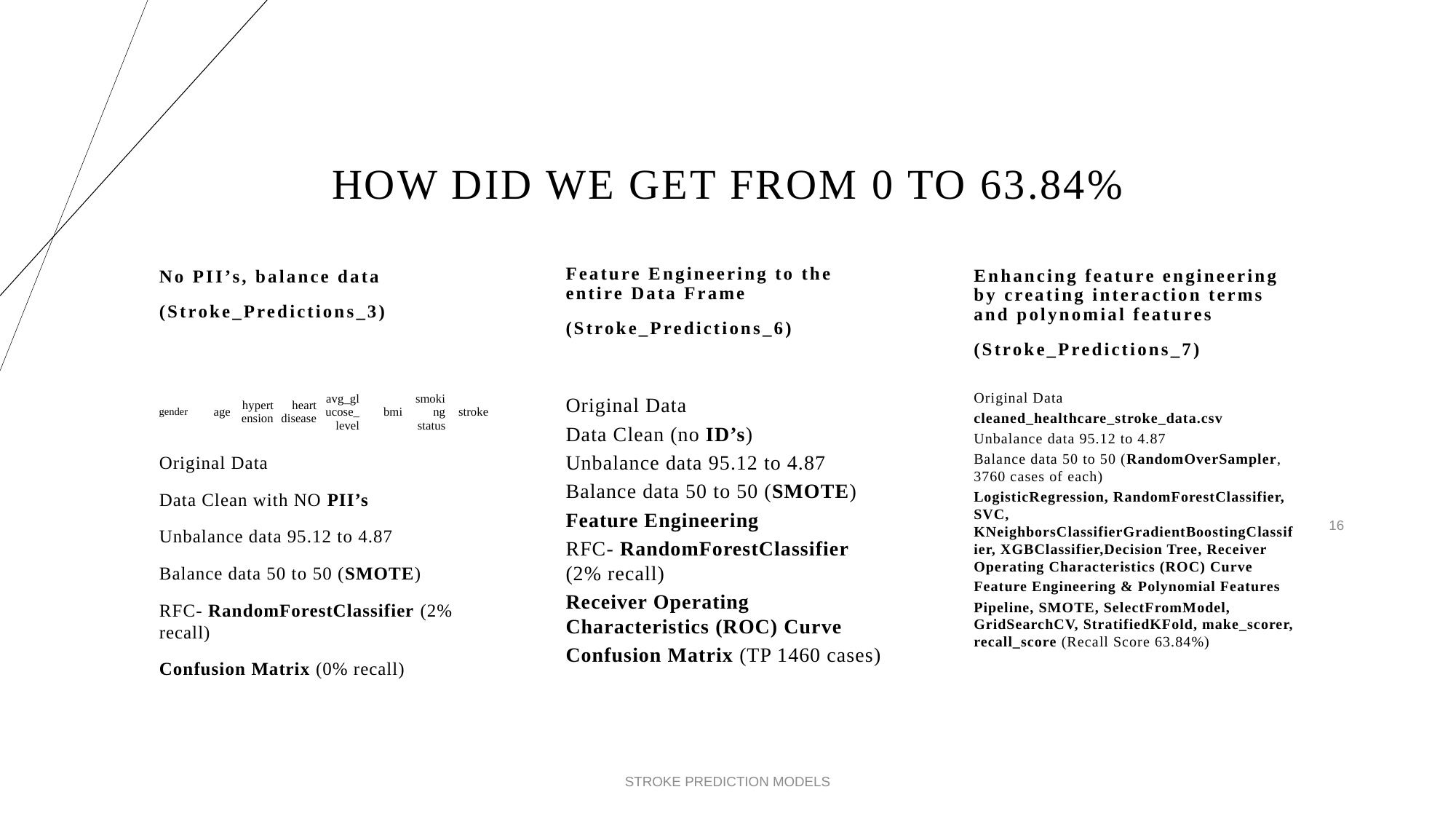

# HOW DID WE GET FROM 0 TO 63.84%
No PII’s, balance data
(Stroke_Predictions_3)
Feature Engineering to the entire Data Frame
(Stroke_Predictions_6)
Enhancing feature engineering by creating interaction terms and polynomial features
(Stroke_Predictions_7)
Original Data
cleaned_healthcare_stroke_data.csv
Unbalance data 95.12 to 4.87
Balance data 50 to 50 (RandomOverSampler, 3760 cases of each)
LogisticRegression, RandomForestClassifier, SVC, KNeighborsClassifierGradientBoostingClassifier, XGBClassifier,Decision Tree, Receiver Operating Characteristics (ROC) Curve
Feature Engineering & Polynomial Features
Pipeline, SMOTE, SelectFromModel, GridSearchCV, StratifiedKFold, make_scorer, recall_score (Recall Score 63.84%)
​​​
| gender | age | hypertension | heart disease | avg\_glucose\_level | bmi | smoking status | stroke |
| --- | --- | --- | --- | --- | --- | --- | --- |
Original Data
Data Clean (no ID’s)
Unbalance data 95.12 to 4.87
Balance data 50 to 50 (SMOTE)
Feature Engineering
RFC- RandomForestClassifier (2% recall)
Receiver Operating Characteristics (ROC) Curve
Confusion Matrix (TP 1460 cases)
​​​
Original Data
Data Clean with NO PII’s
Unbalance data 95.12 to 4.87
Balance data 50 to 50 (SMOTE)
RFC- RandomForestClassifier (2% recall)
Confusion Matrix (0% recall)

16
STROKE PREDICTION MODELS